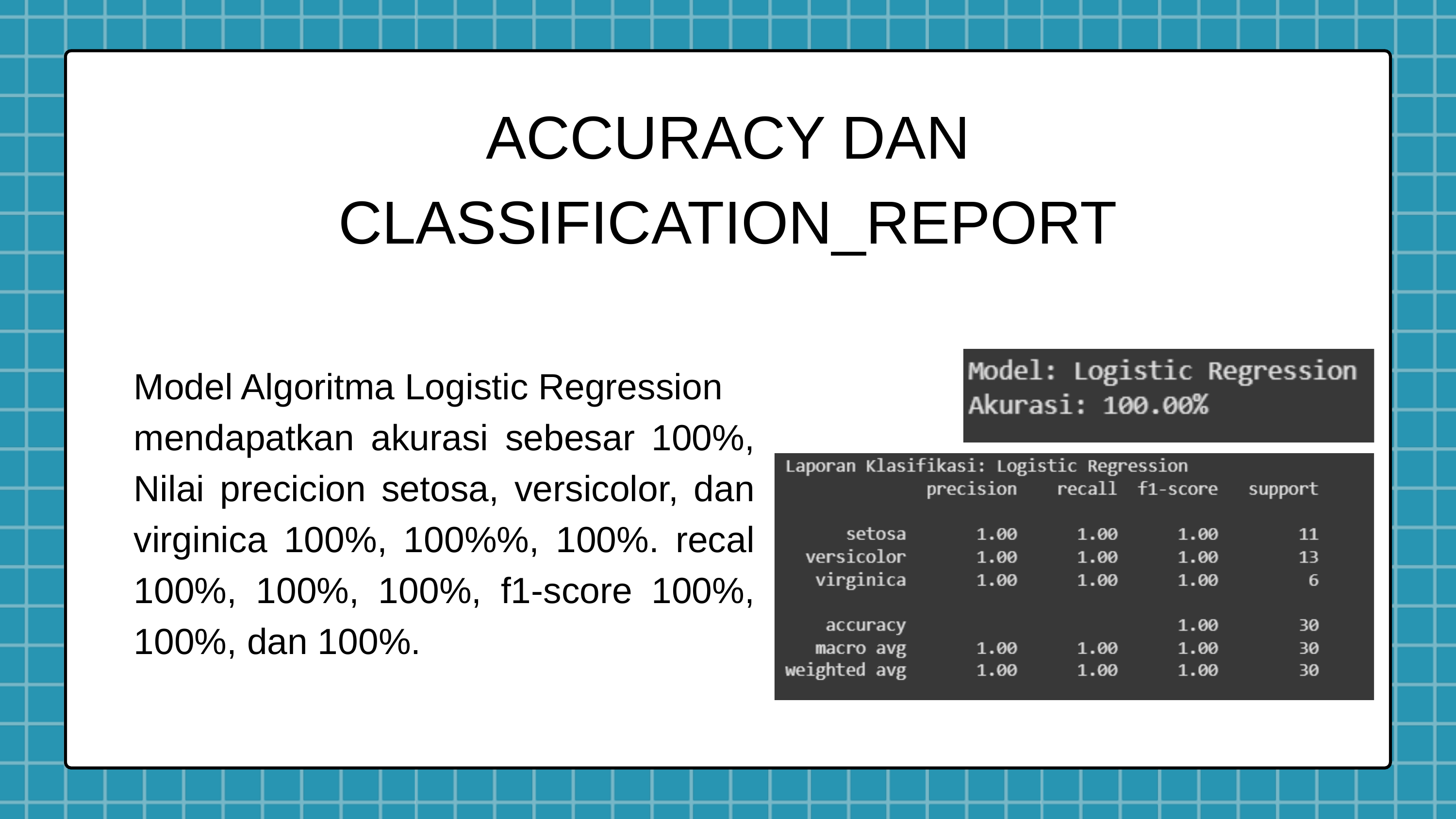

ACCURACY DAN
CLASSIFICATION_REPORT

Model Algoritma Logistic Regression
mendapatkan akurasi sebesar 100%, Nilai precicion setosa, versicolor, dan virginica 100%, 100%%, 100%. recal 100%, 100%, 100%, f1-score 100%, 100%, dan 100%.